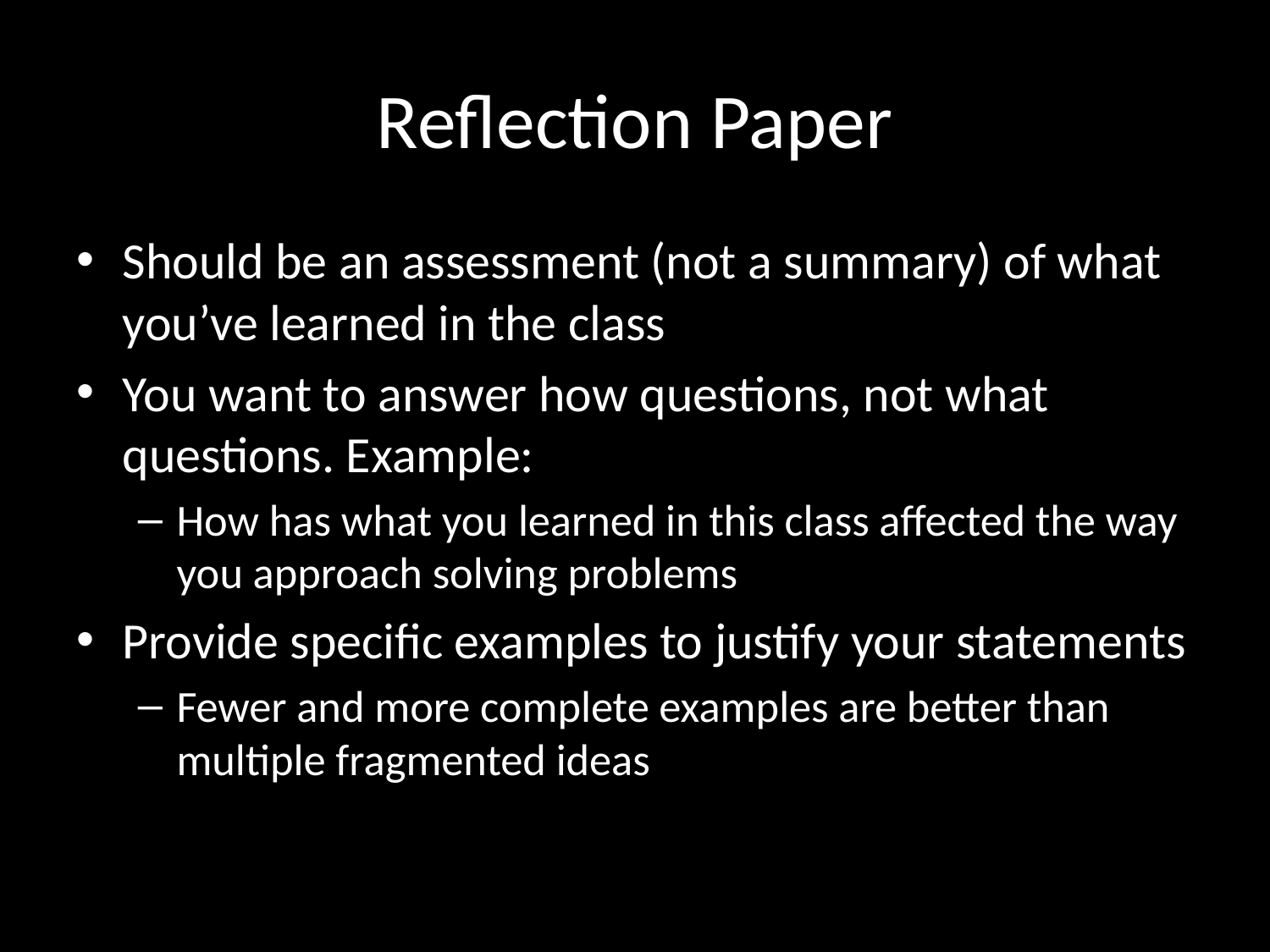

# Reflection Paper
Should be an assessment (not a summary) of what you’ve learned in the class
You want to answer how questions, not what questions. Example:
How has what you learned in this class affected the way you approach solving problems
Provide specific examples to justify your statements
Fewer and more complete examples are better than multiple fragmented ideas